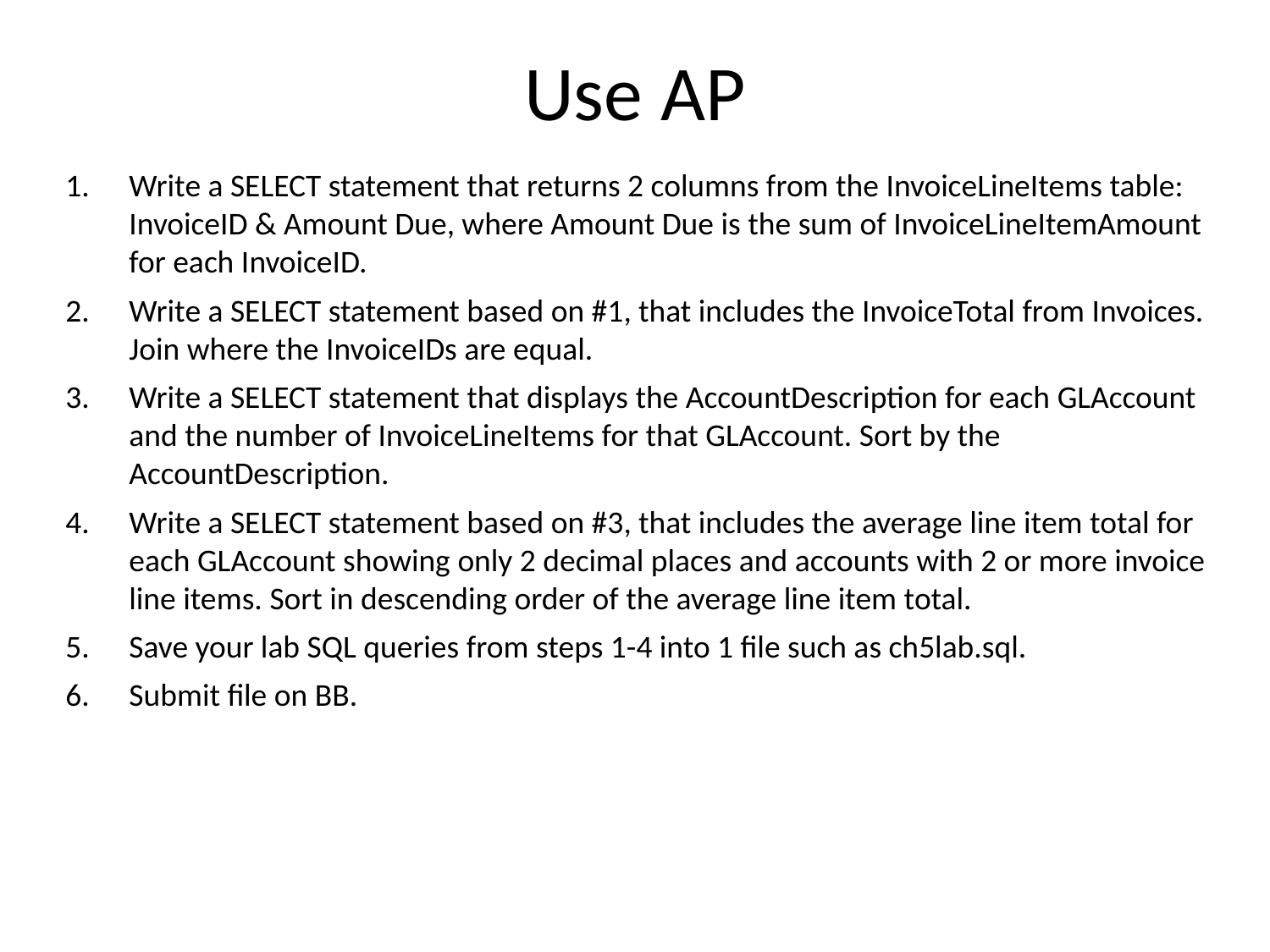

# Use AP
Write a SELECT statement that returns 2 columns from the InvoiceLineItems table: InvoiceID & Amount Due, where Amount Due is the sum of InvoiceLineItemAmount for each InvoiceID.
Write a SELECT statement based on #1, that includes the InvoiceTotal from Invoices. Join where the InvoiceIDs are equal.
Write a SELECT statement that displays the AccountDescription for each GLAccount and the number of InvoiceLineItems for that GLAccount. Sort by the AccountDescription.
Write a SELECT statement based on #3, that includes the average line item total for each GLAccount showing only 2 decimal places and accounts with 2 or more invoice line items. Sort in descending order of the average line item total.
Save your lab SQL queries from steps 1-4 into 1 file such as ch5lab.sql.
Submit file on BB.